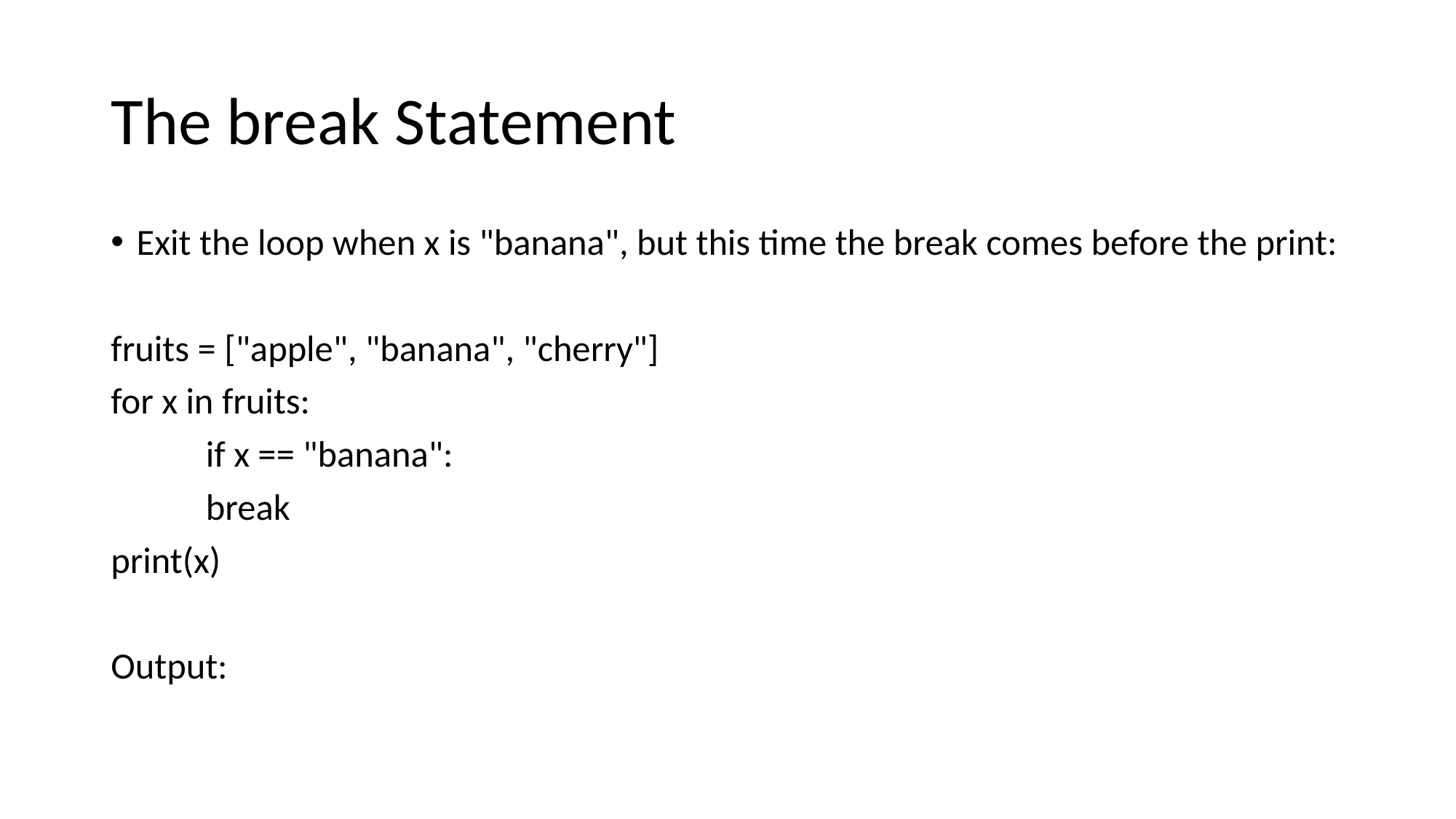

# The break Statement
Exit the loop when x is "banana", but this time the break comes before the print:

fruits = ["apple", "banana", "cherry"]
for x in fruits:
	if x == "banana":
	break
print(x)

Output: